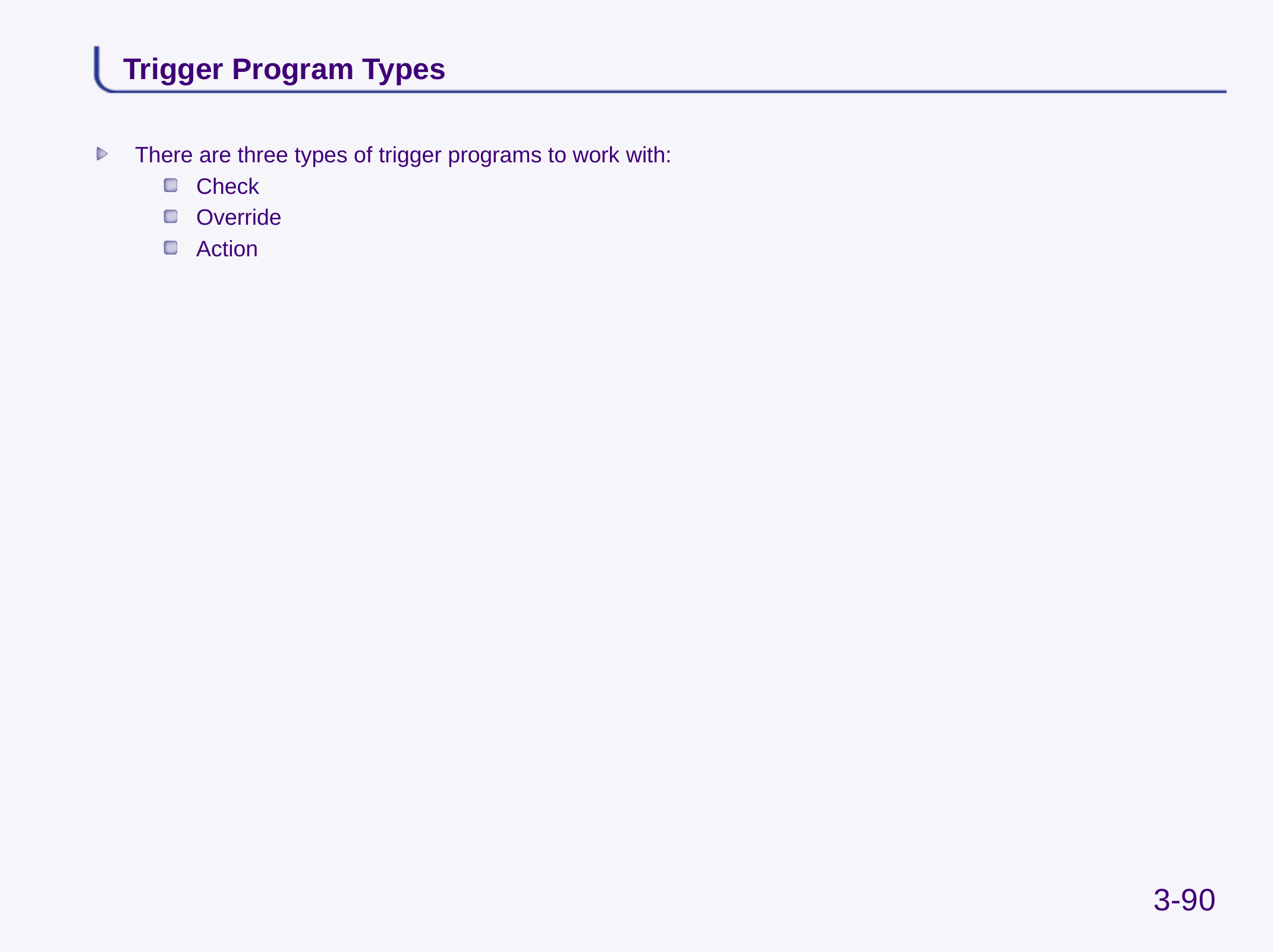

# Trigger Program Types
There are three types of trigger programs to work with:
Check
Override
Action
3-90